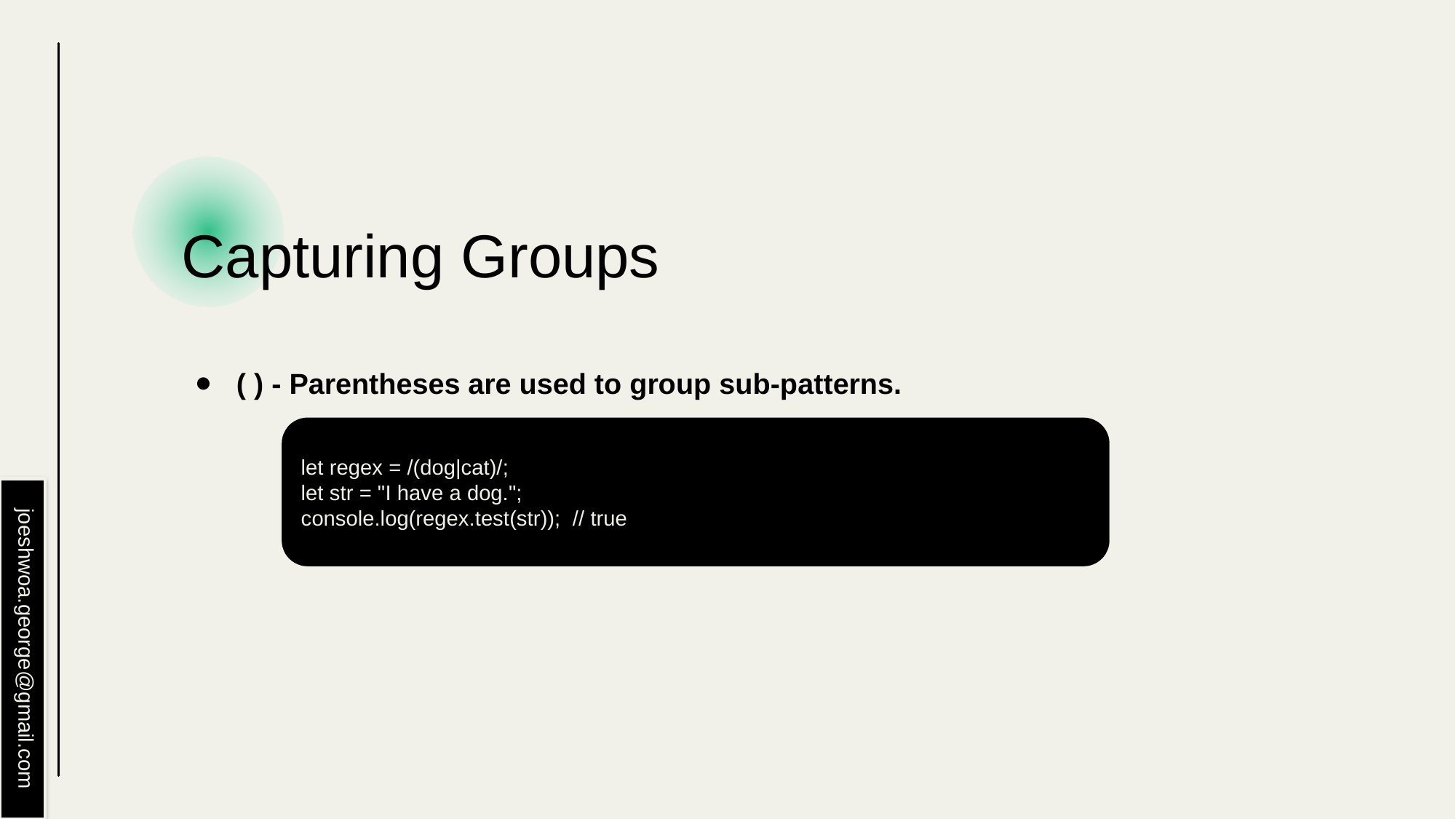

# Capturing Groups
( ) - Parentheses are used to group sub-patterns.
let regex = /(dog|cat)/;
let str = "I have a dog.";
console.log(regex.test(str));  // true
joeshwoa.george@gmail.com